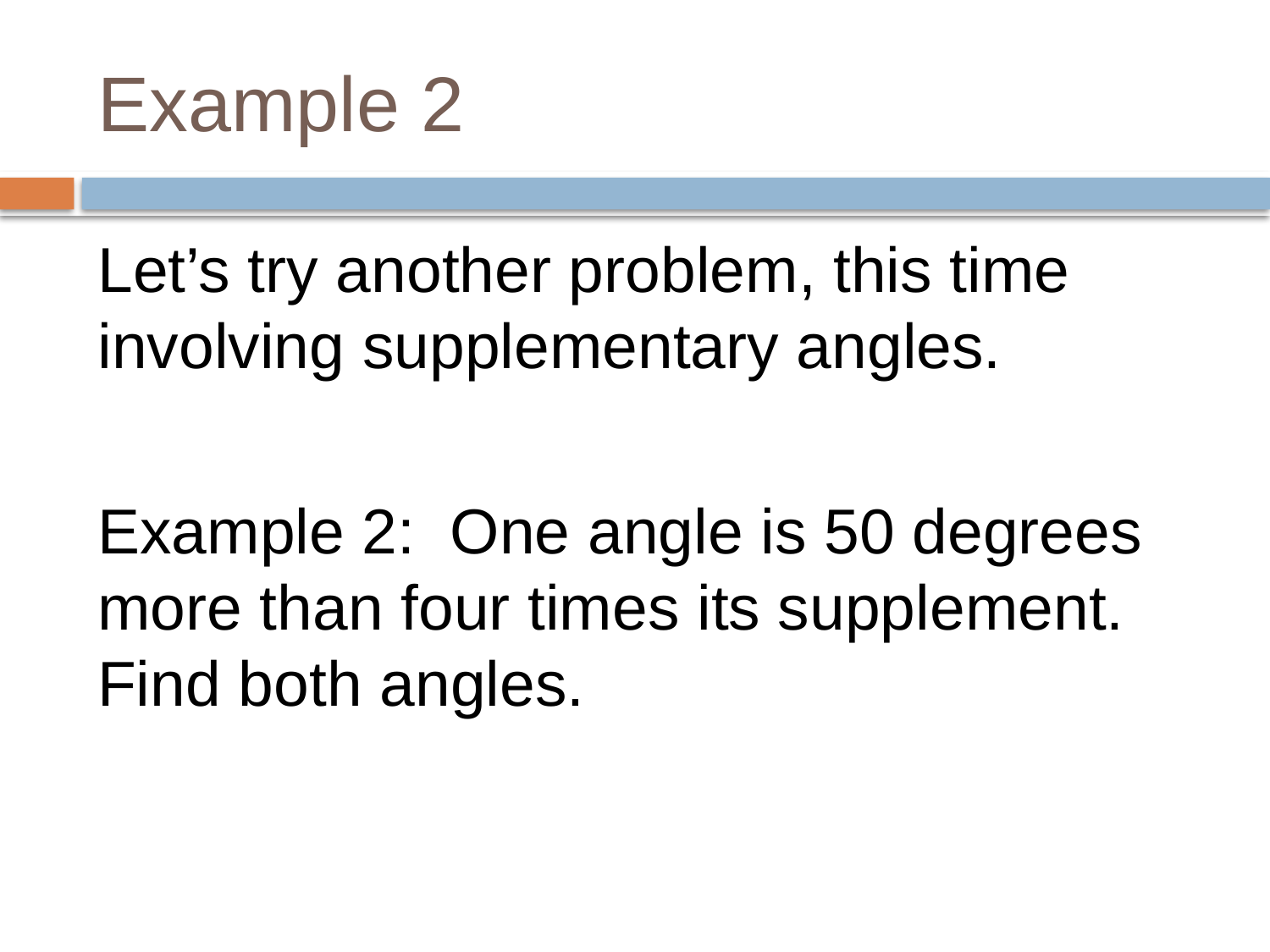

# Example 2
Let’s try another problem, this time involving supplementary angles.

Example 2:  One angle is 50 degrees more than four times its supplement.  Find both angles.